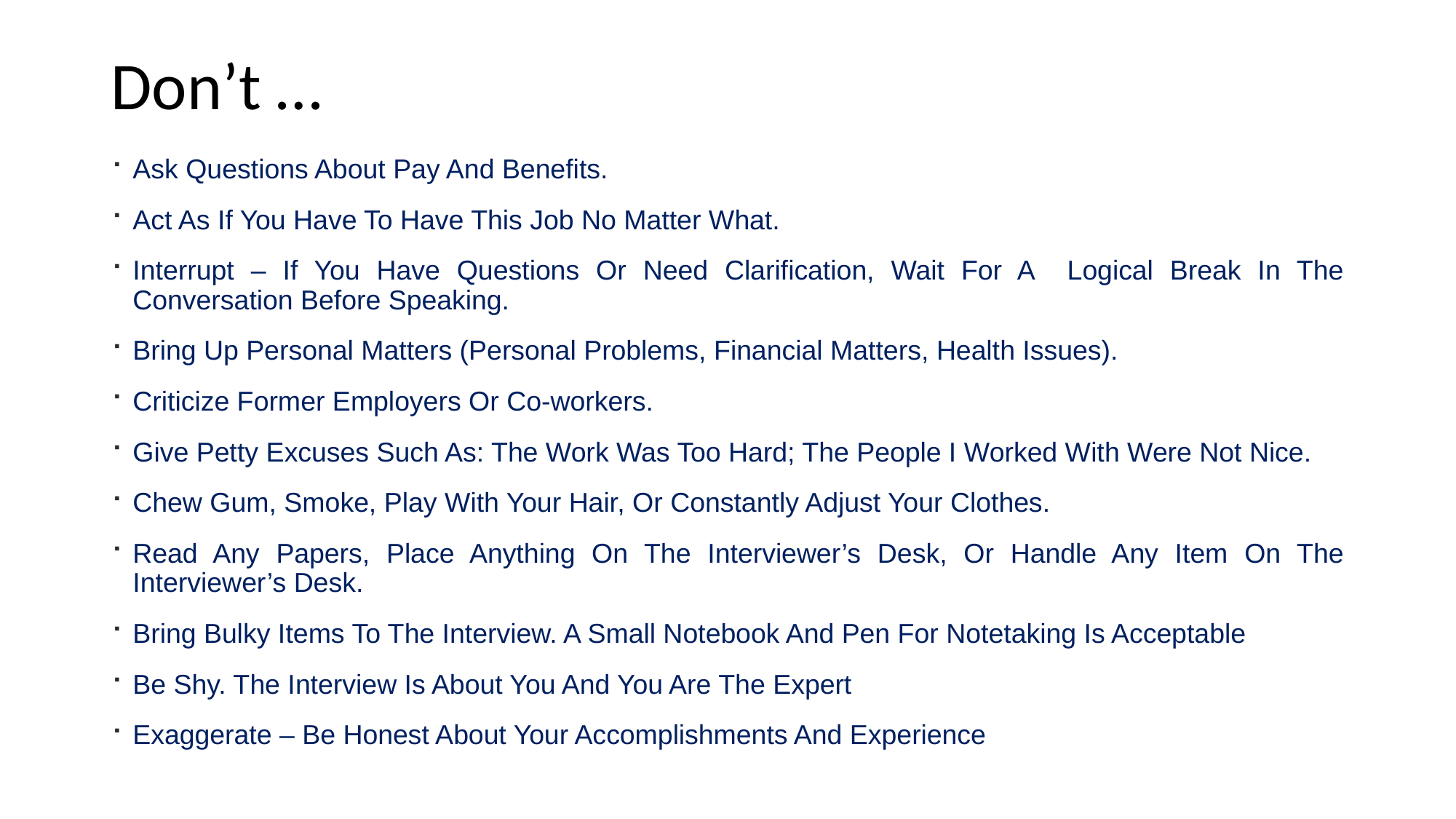

# Don’t …
Ask Questions About Pay And Benefits.
Act As If You Have To Have This Job No Matter What.
Interrupt – If You Have Questions Or Need Clarification, Wait For A  Logical Break In The Conversation Before Speaking.
Bring Up Personal Matters (Personal Problems, Financial Matters, Health Issues).
Criticize Former Employers Or Co-workers.
Give Petty Excuses Such As: The Work Was Too Hard; The People I Worked With Were Not Nice.
Chew Gum, Smoke, Play With Your Hair, Or Constantly Adjust Your Clothes.
Read Any Papers, Place Anything On The Interviewer’s Desk, Or Handle Any Item On The Interviewer’s Desk.
Bring Bulky Items To The Interview. A Small Notebook And Pen For Notetaking Is Acceptable
Be Shy. The Interview Is About You And You Are The Expert
Exaggerate – Be Honest About Your Accomplishments And Experience